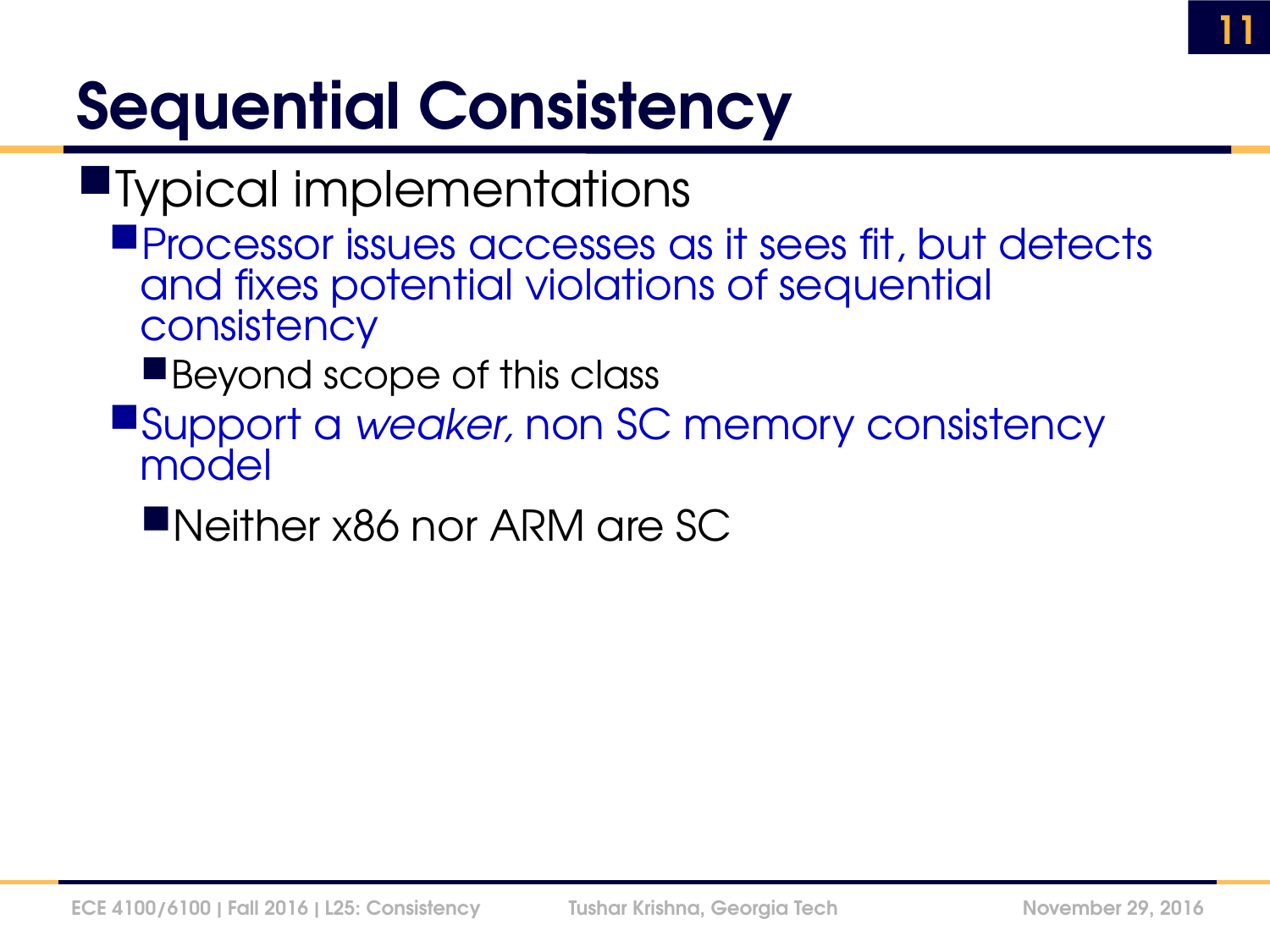

11
# Sequential Consistency
Typical implementations
Processor issues accesses as it sees fit, but detects and fixes potential violations of sequential consistency
Beyond scope of this class
Support a weaker, non SC memory consistency model
Neither x86 nor ARM are SC

ECE 4100/6100 | Fall 2016 | L25: Consistency                Tushar Krishna, Georgia Tech
November 29, 2016